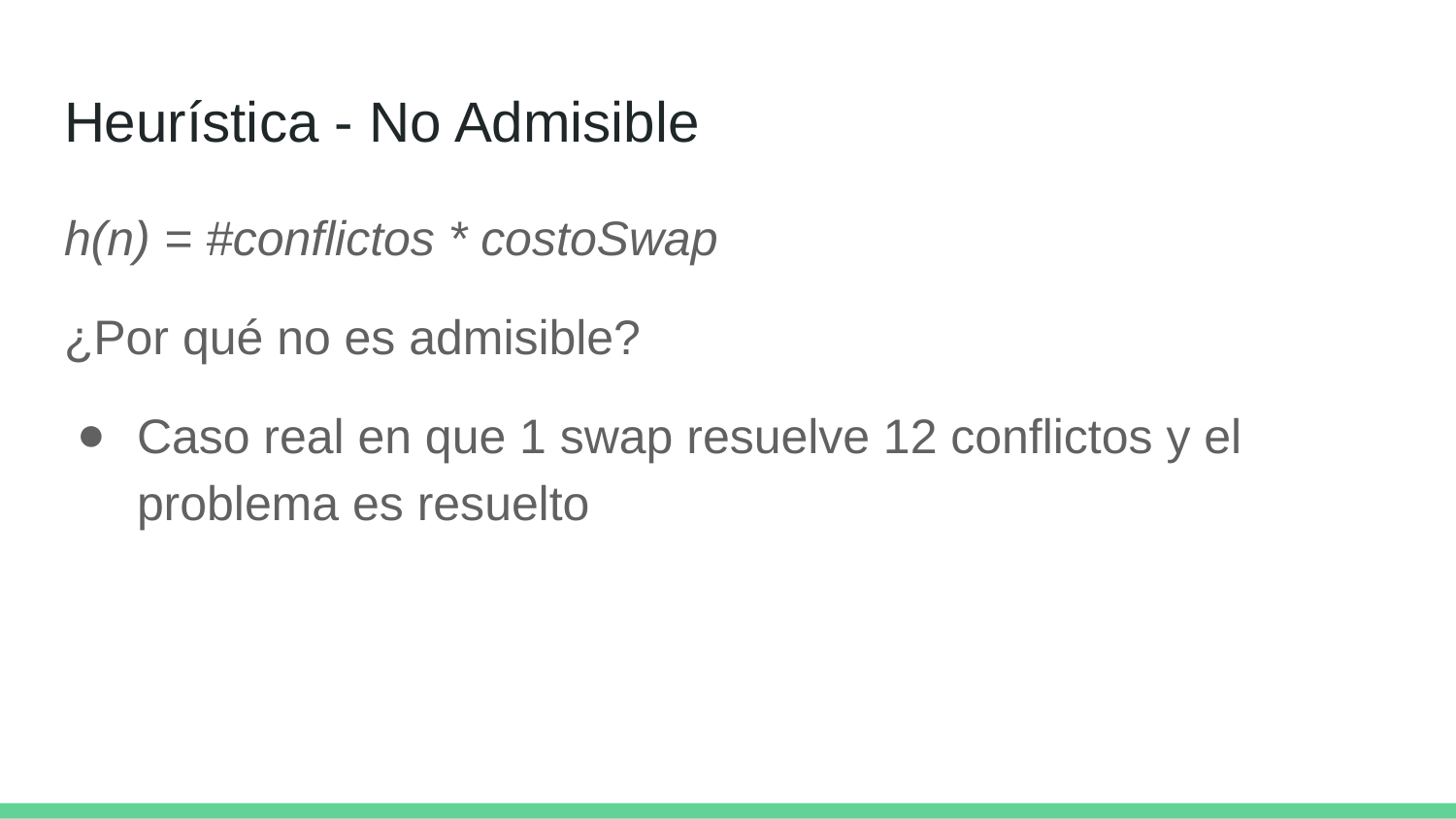

# Heurística - No Admisible
h(n) = #conflictos * costoSwap
¿Por qué no es admisible?
Caso real en que 1 swap resuelve 12 conflictos y el problema es resuelto